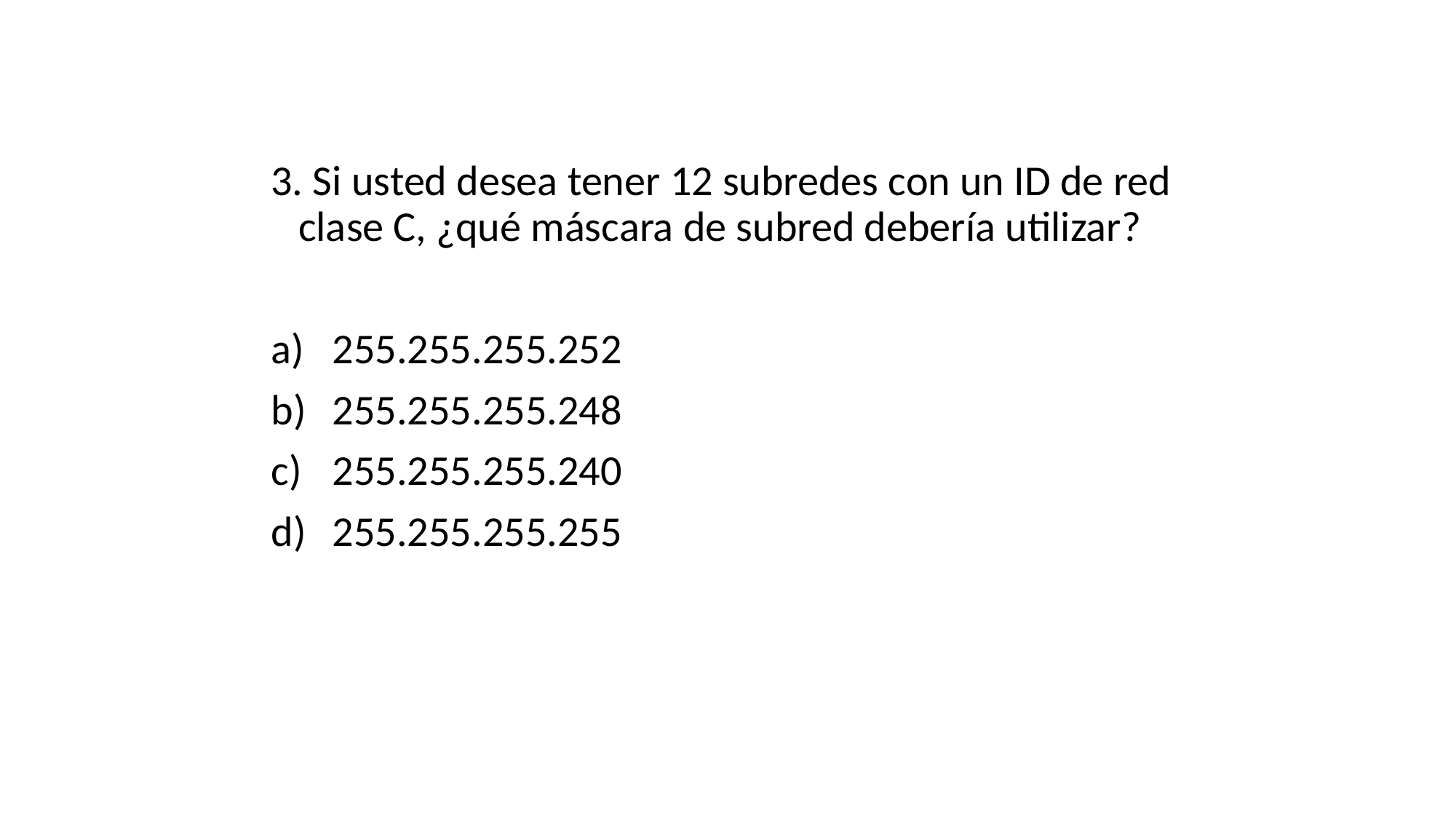

#
3. Si usted desea tener 12 subredes con un ID de red clase C, ¿qué máscara de subred debería utilizar?

255.255.255.252
255.255.255.248
255.255.255.240
255.255.255.255